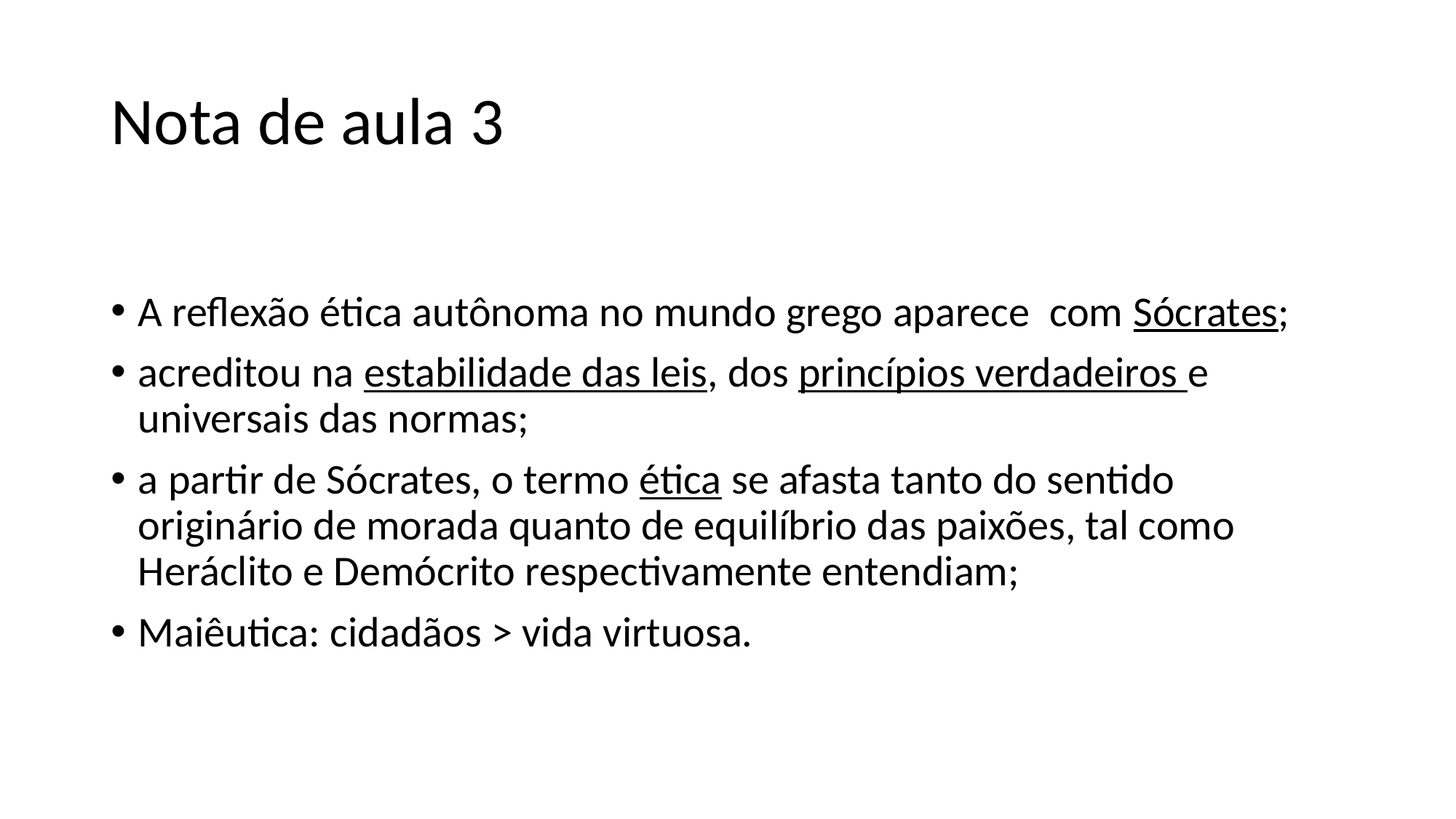

# Nota de aula 3

A reflexão ética autônoma no mundo grego aparece  com Sócrates;
acreditou na estabilidade das leis, dos princípios verdadeiros e universais das normas;
a partir de Sócrates, o termo ética se afasta tanto do sentido originário de morada quanto de equilíbrio das paixões, tal como Heráclito e Demócrito respectivamente entendiam;
Maiêutica: cidadãos > vida virtuosa.